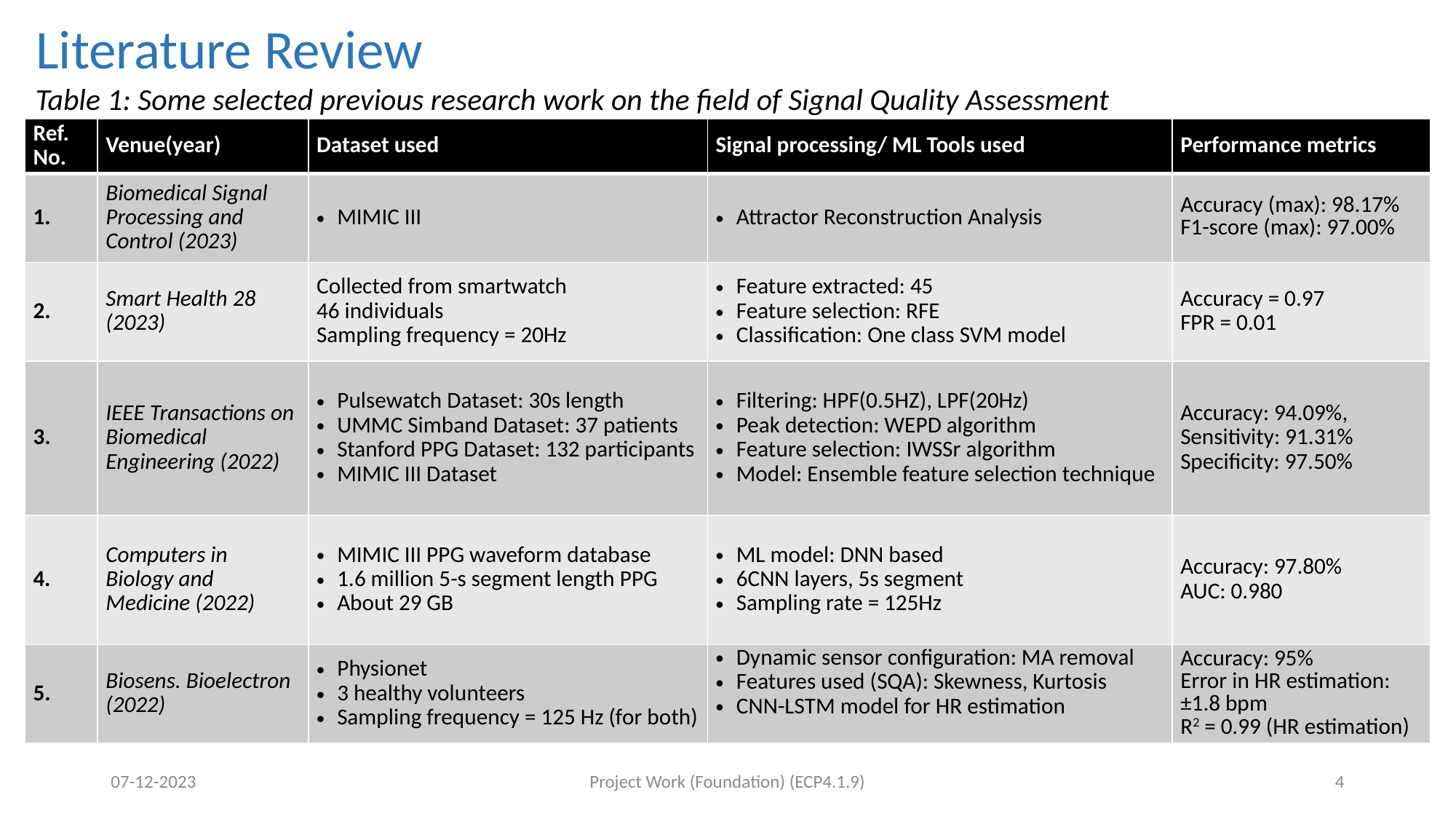

# Literature Review
Table 1: Some selected previous research work on the field of Signal Quality Assessment
| Ref. No. | Venue(year) | Dataset used | Signal processing/ ML Tools used | Performance metrics |
| --- | --- | --- | --- | --- |
|  | Biomedical Signal Processing and Control (2023) | MIMIC III | Attractor Reconstruction Analysis | Accuracy (max): 98.17% F1-score (max): 97.00% |
| 2. | Smart Health 28 (2023) | Collected from smartwatch 46 individuals Sampling frequency = 20Hz | Feature extracted: 45 Feature selection: RFE Classification: One class SVM model | Accuracy = 0.97 FPR = 0.01 |
| 3. | IEEE Transactions on Biomedical Engineering (2022) | Pulsewatch Dataset: 30s length UMMC Simband Dataset: 37 patients Stanford PPG Dataset: 132 participants MIMIC III Dataset | Filtering: HPF(0.5HZ), LPF(20Hz) Peak detection: WEPD algorithm Feature selection: IWSSr algorithm Model: Ensemble feature selection technique | Accuracy: 94.09%, Sensitivity: 91.31% Specificity: 97.50% |
| 4. | Computers in Biology and Medicine (2022) | MIMIC III PPG waveform database 1.6 million 5-s segment length PPG About 29 GB | ML model: DNN based 6CNN layers, 5s segment Sampling rate = 125Hz | Accuracy: 97.80% AUC: 0.980 |
| 5. | Biosens. Bioelectron (2022) | Physionet 3 healthy volunteers Sampling frequency = 125 Hz (for both) | Dynamic sensor configuration: MA removal Features used (SQA): Skewness, Kurtosis CNN-LSTM model for HR estimation | Accuracy: 95% Error in HR estimation: ±1.8 bpm R2 = 0.99 (HR estimation) |
07-12-2023
Project Work (Foundation) (ECP4.1.9)
4